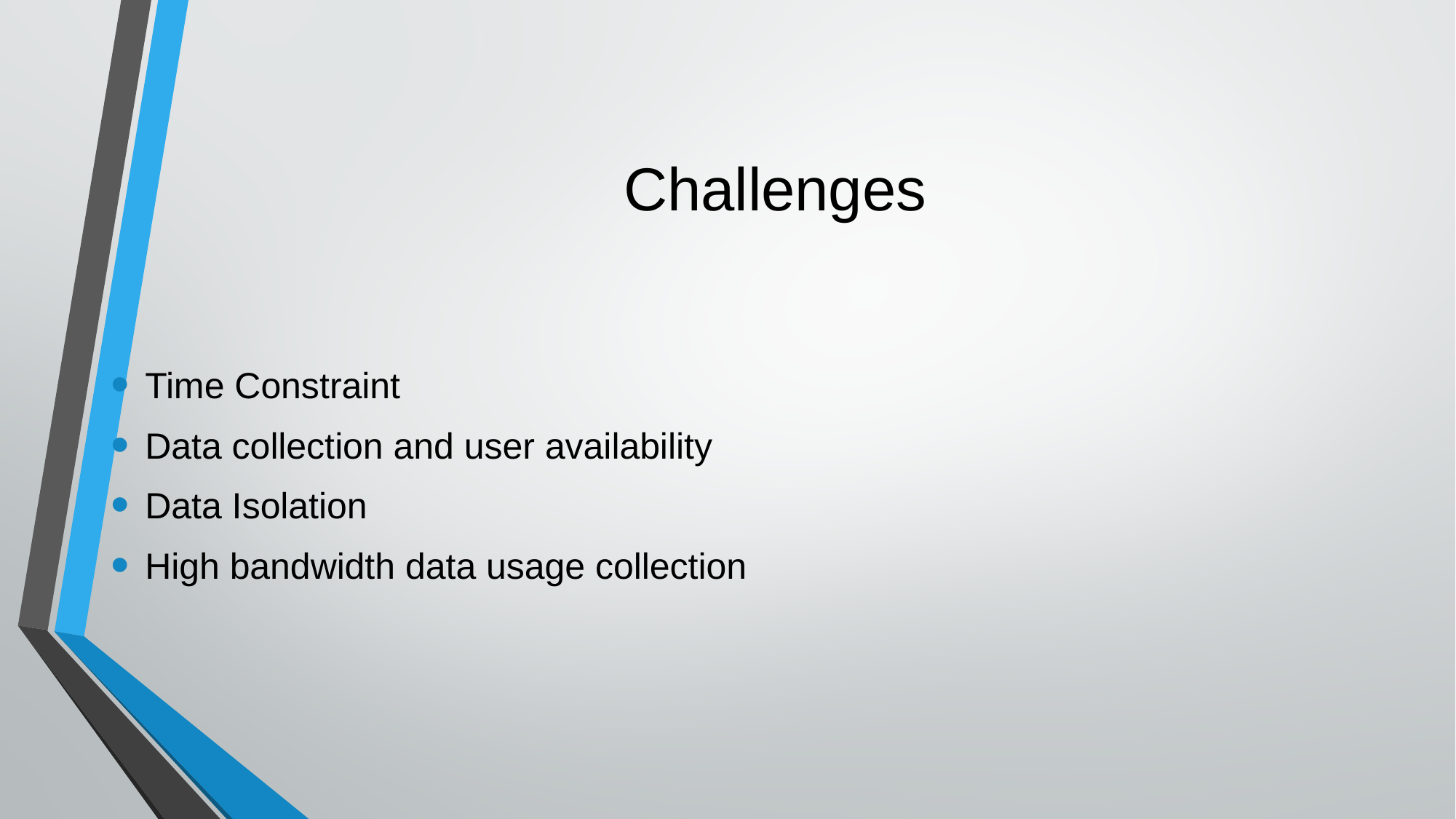

# Challenges

Time Constraint
Data collection and user availability
Data Isolation
High bandwidth data usage collection